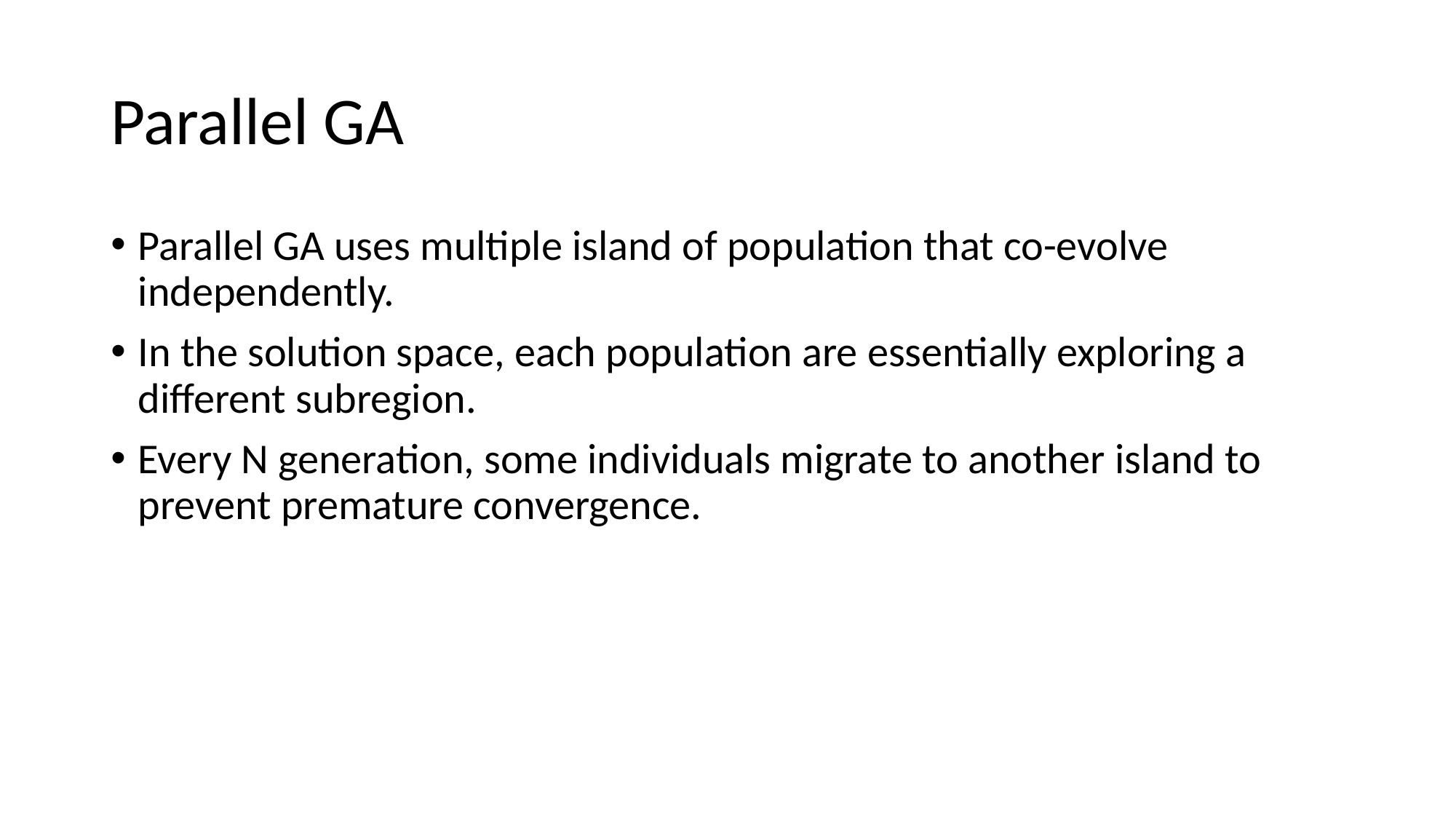

# Parallel GA
Parallel GA uses multiple island of population that co-evolve independently.
In the solution space, each population are essentially exploring a different subregion.
Every N generation, some individuals migrate to another island to prevent premature convergence.